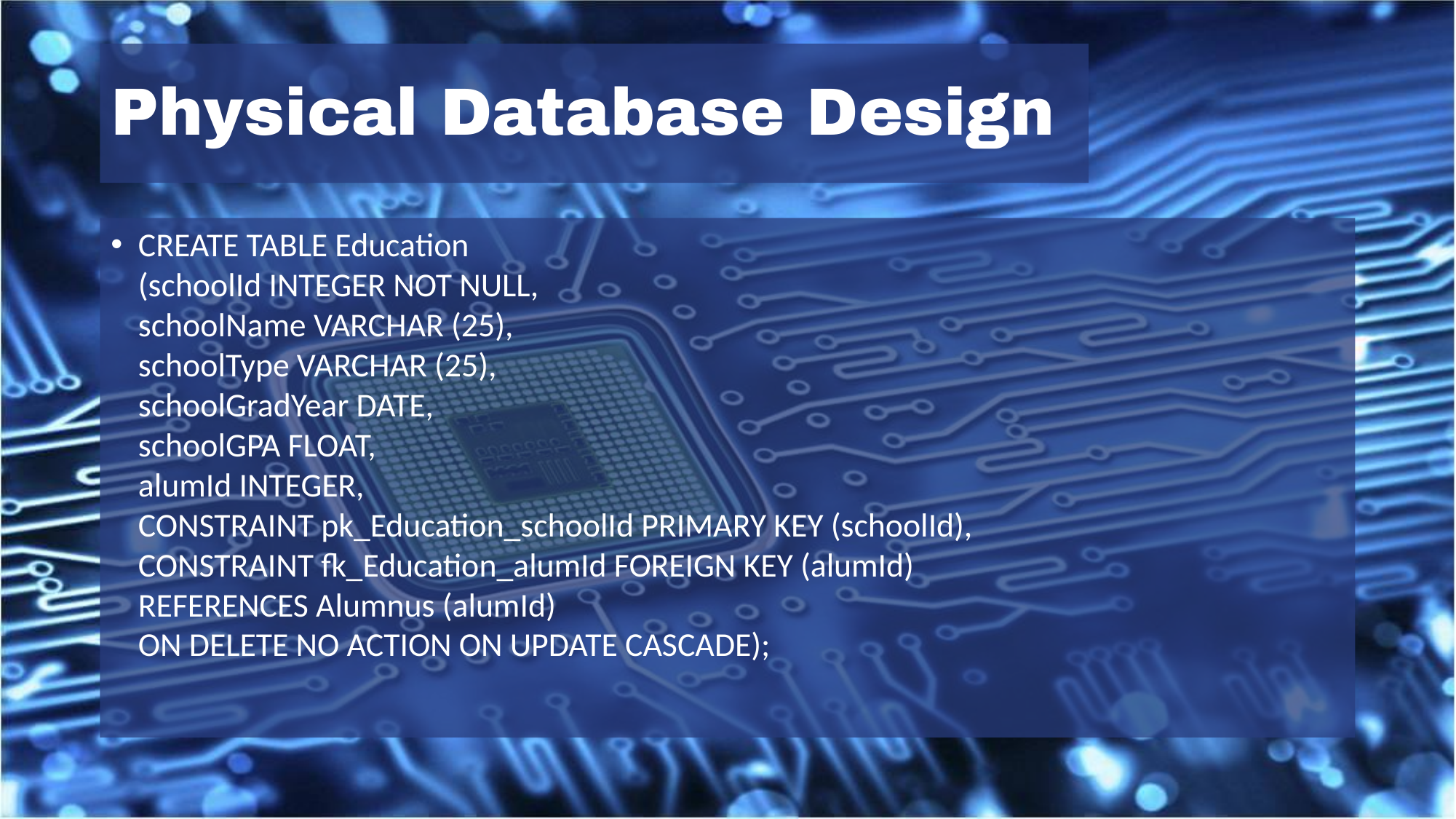

# Physical Database Design
CREATE TABLE Education
(schoolId INTEGER NOT NULL,
schoolName VARCHAR (25),
schoolType VARCHAR (25),
schoolGradYear DATE,
schoolGPA FLOAT,
alumId INTEGER,
CONSTRAINT pk_Education_schoolId PRIMARY KEY (schoolId),
CONSTRAINT fk_Education_alumId FOREIGN KEY (alumId)
REFERENCES Alumnus (alumId)
ON DELETE NO ACTION ON UPDATE CASCADE);